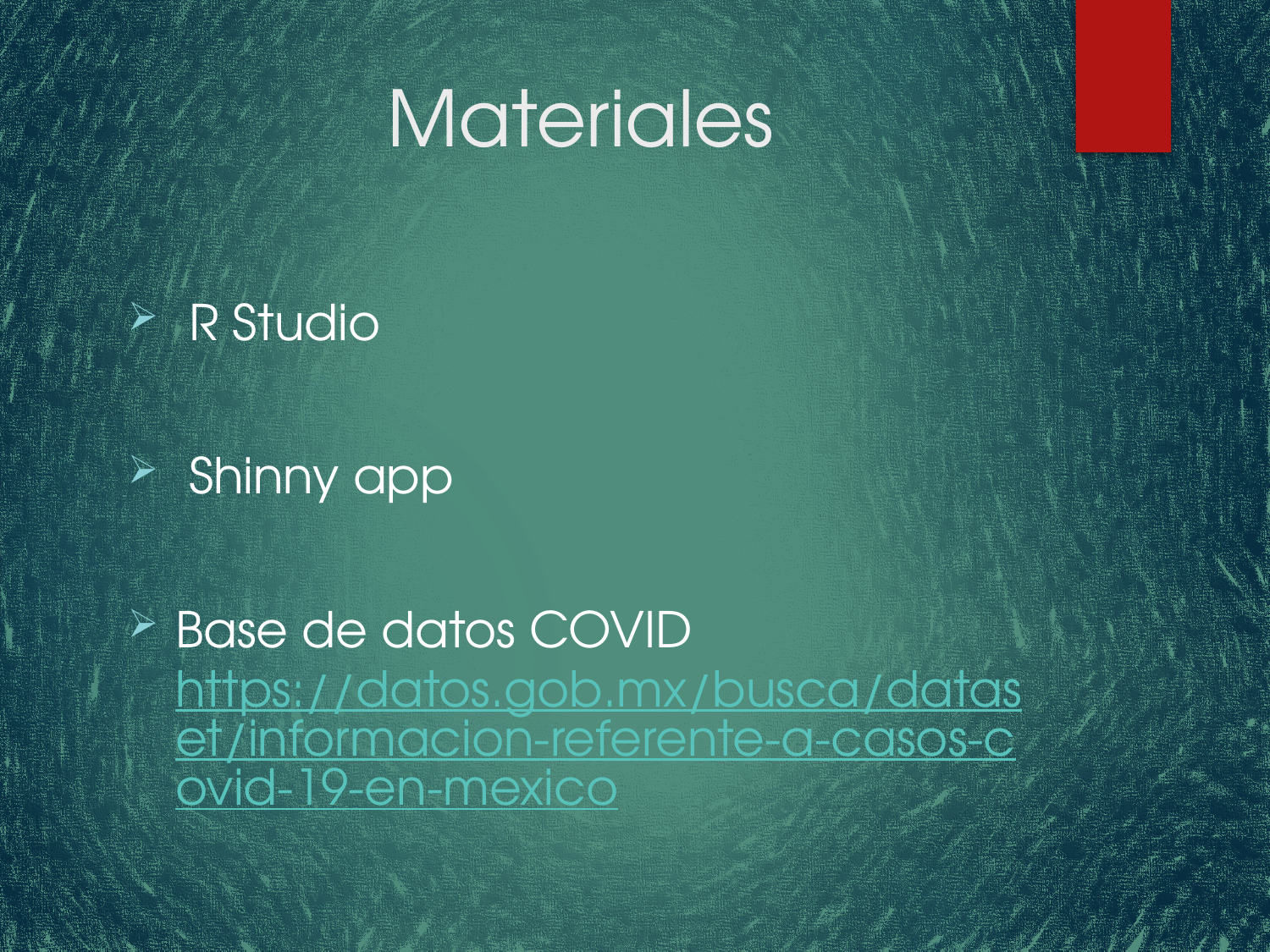

# Materiales
 R Studio

 Shinny app

Base de datos COVID
https://datos.gob.mx/busca/dataset/informacion-referente-a-casos-covid-19-en-mexico